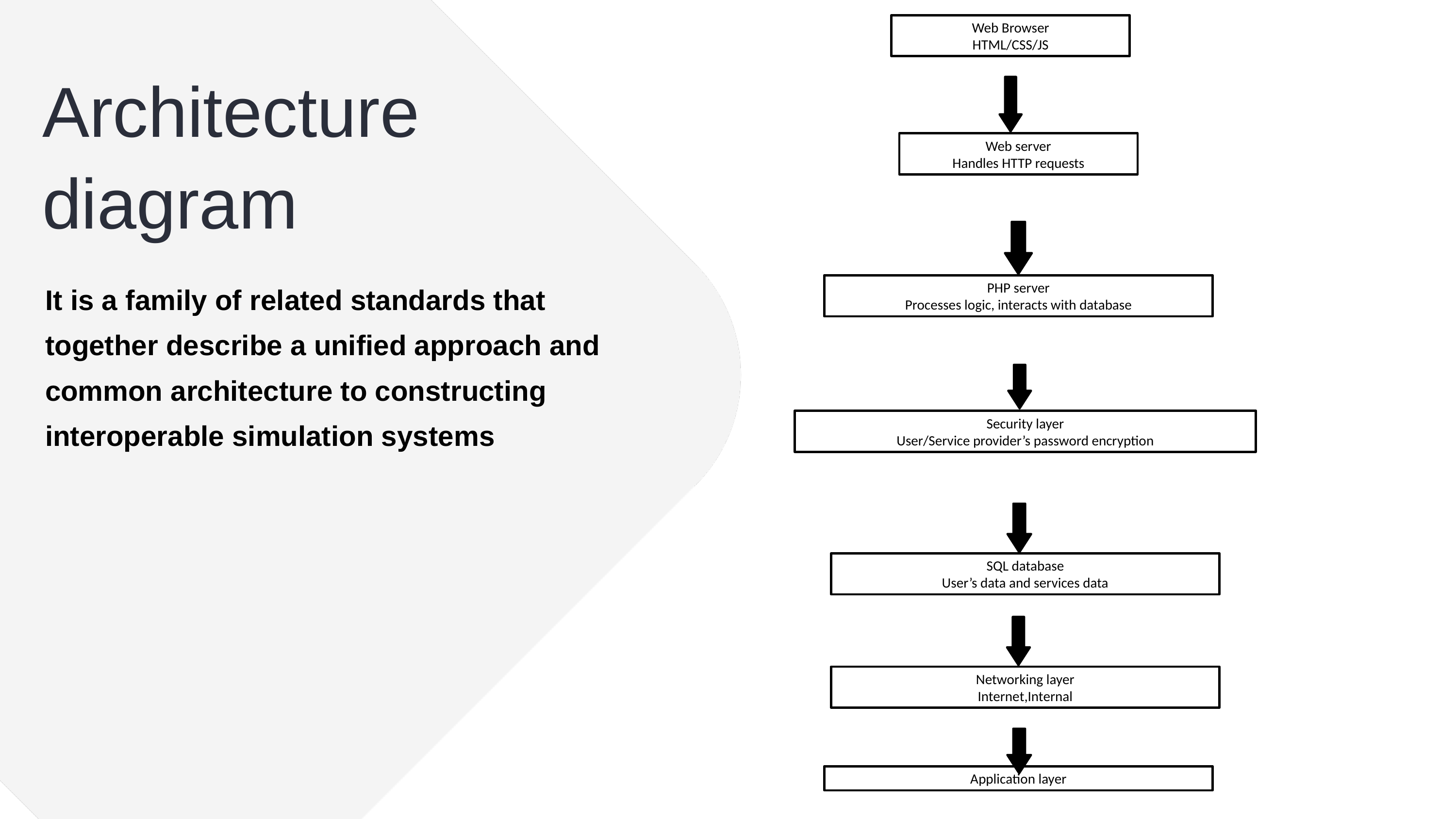

Web Browser
HTML/CSS/JS

Web server
Handles HTTP requests

PHP server
Processes logic, interacts with database

Security layer
User/Service provider’s password encryption

SQL database
User’s data and services data

Networking layer
Internet,Internal

Application layer
Architecture diagram
It is a family of related standards that together describe a unified approach and common architecture to constructing interoperable simulation systems